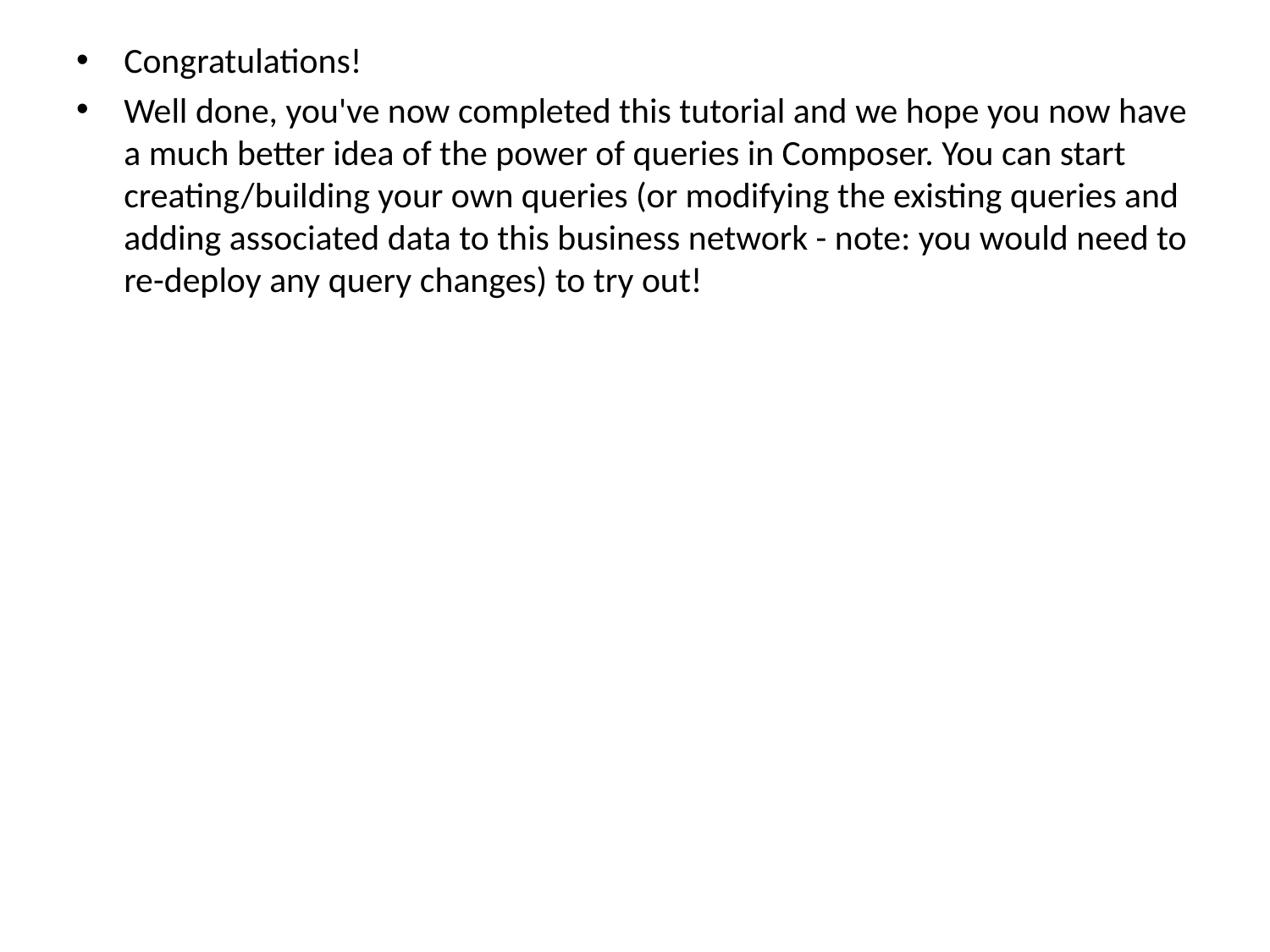

Congratulations!
Well done, you've now completed this tutorial and we hope you now have a much better idea of the power of queries in Composer. You can start creating/building your own queries (or modifying the existing queries and adding associated data to this business network - note: you would need to re-deploy any query changes) to try out!